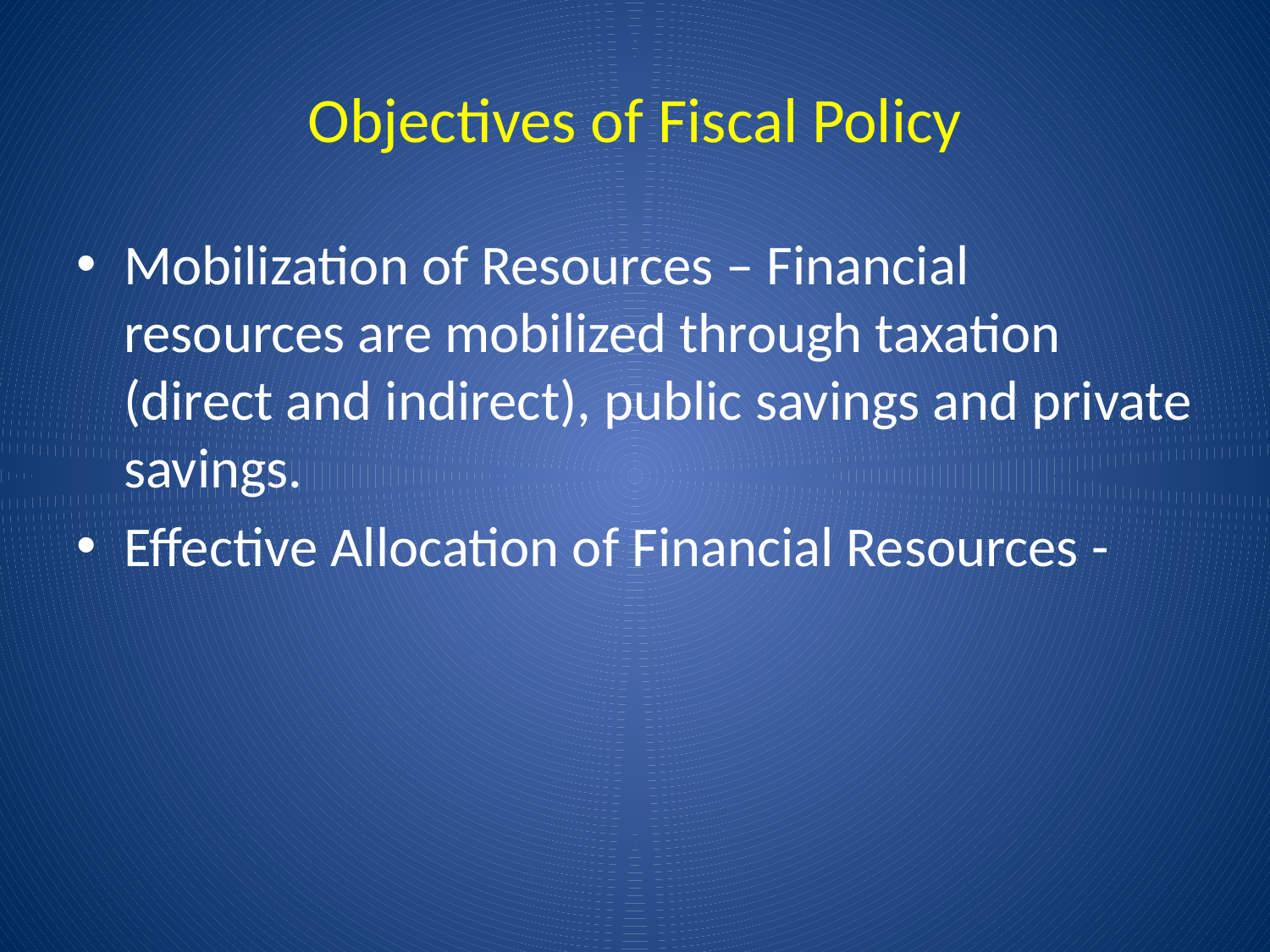

# Objectives of Fiscal Policy
Mobilization of Resources – Financial resources are mobilized through taxation (direct and indirect), public savings and private savings.
Effective Allocation of Financial Resources -